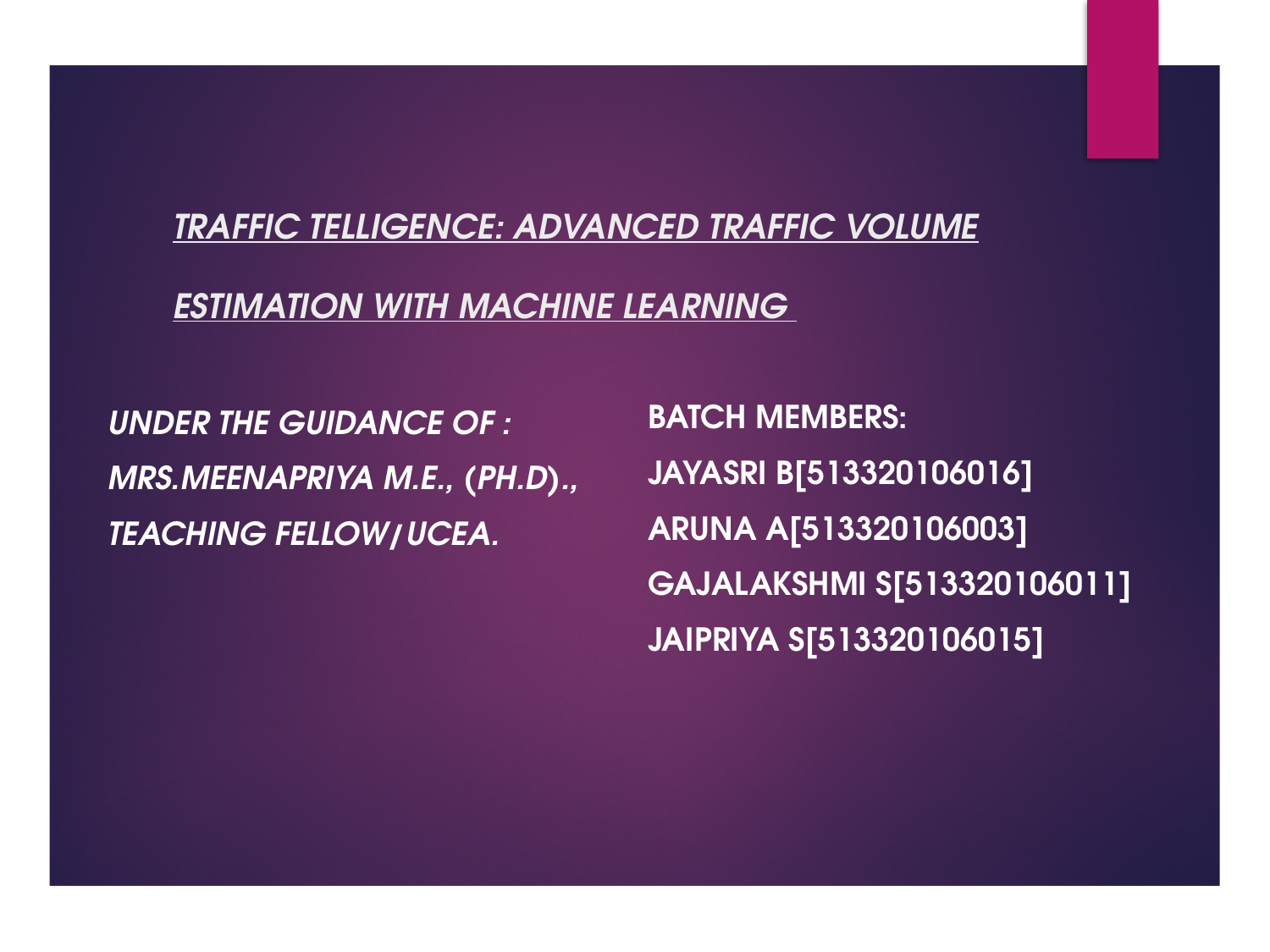

# TRAFFIC TELLIGENCE: ADVANCED TRAFFIC VOLUME ESTIMATION WITH MACHINE LEARNING
BATCH MEMBERS:
JAYASRI B[513320106016]
ARUNA A[513320106003]
GAJALAKSHMI S[513320106011]
JAIPRIYA s[513320106015]
UNDER THE GUIDANCE OF :
Mrs.Meenapriya m.e., (pH.d).,
Teaching fellow/UCEA.